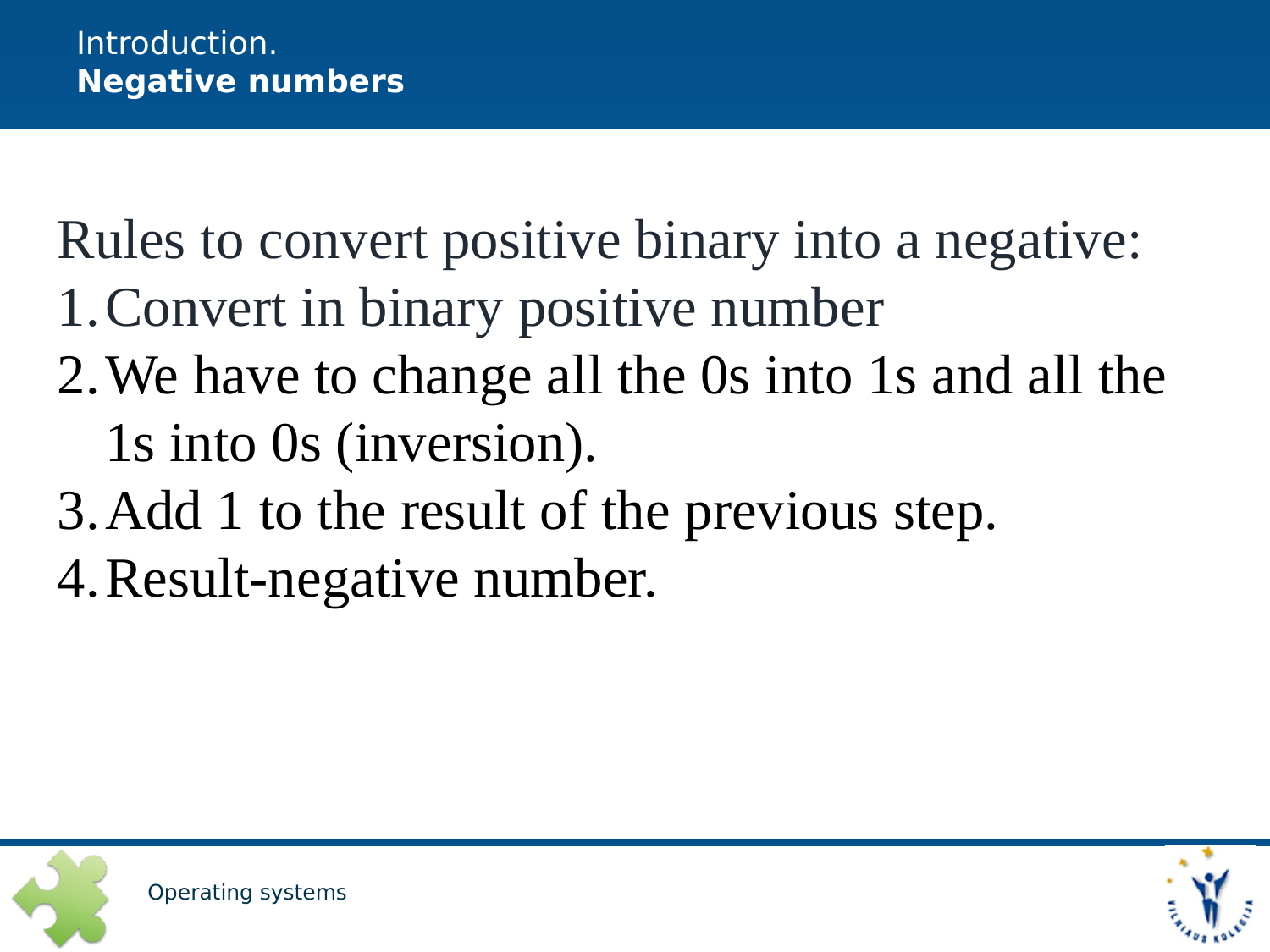

# Introduction. Negative numbers
Rules to convert positive binary into a negative:
Convert in binary positive number
We have to change all the 0s into 1s and all the 1s into 0s (inversion).
Add 1 to the result of the previous step.
Result-negative number.
Operating systems